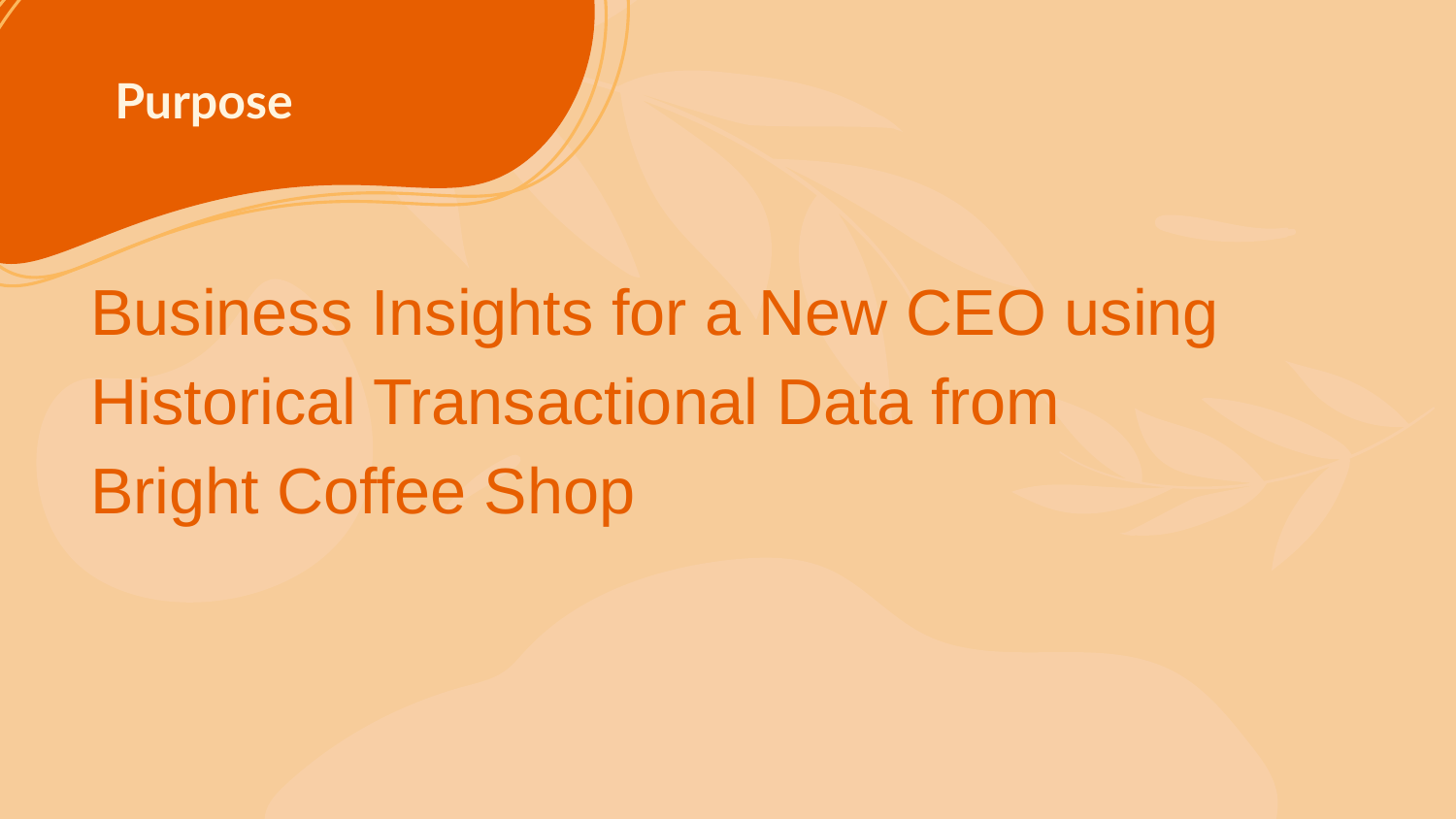

# Purpose
Business Insights for a New CEO using Historical Transactional Data from Bright Coffee Shop